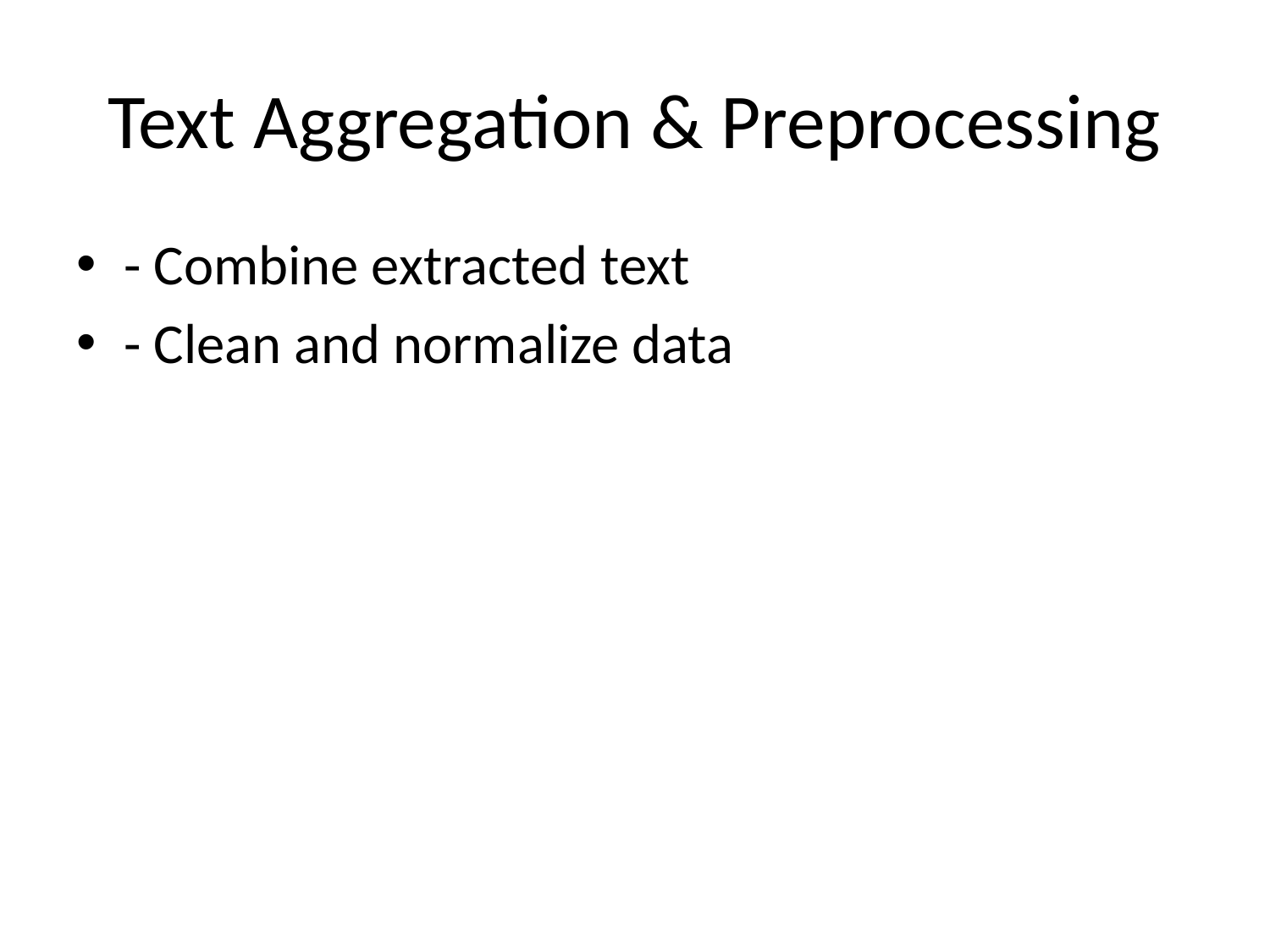

# Text Aggregation & Preprocessing
- Combine extracted text
- Clean and normalize data